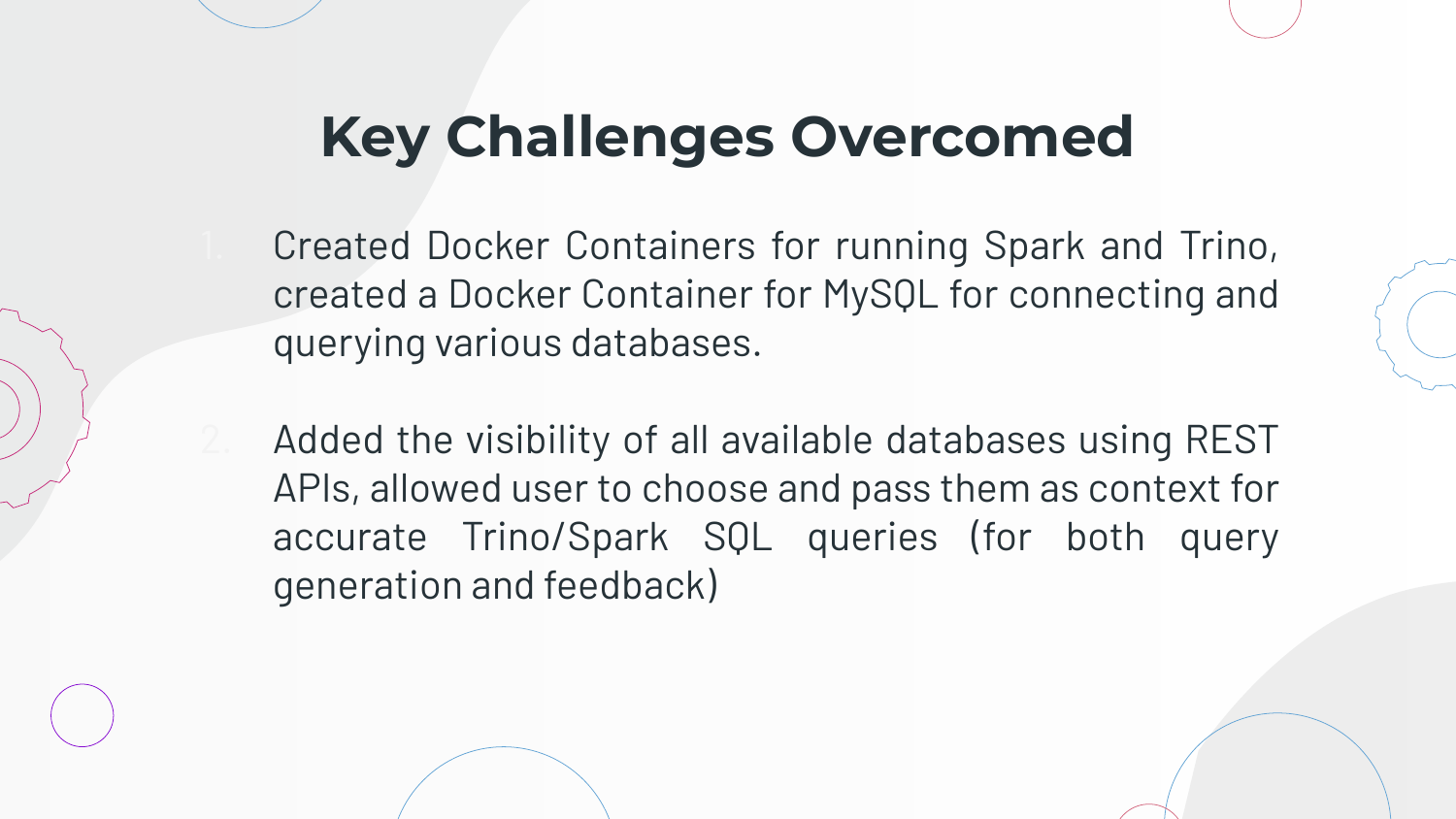

# Key Challenges Overcomed
Created Docker Containers for running Spark and Trino, created a Docker Container for MySQL for connecting and querying various databases.

Added the visibility of all available databases using REST APIs, allowed user to choose and pass them as context for accurate Trino/Spark SQL queries (for both query generation and feedback)